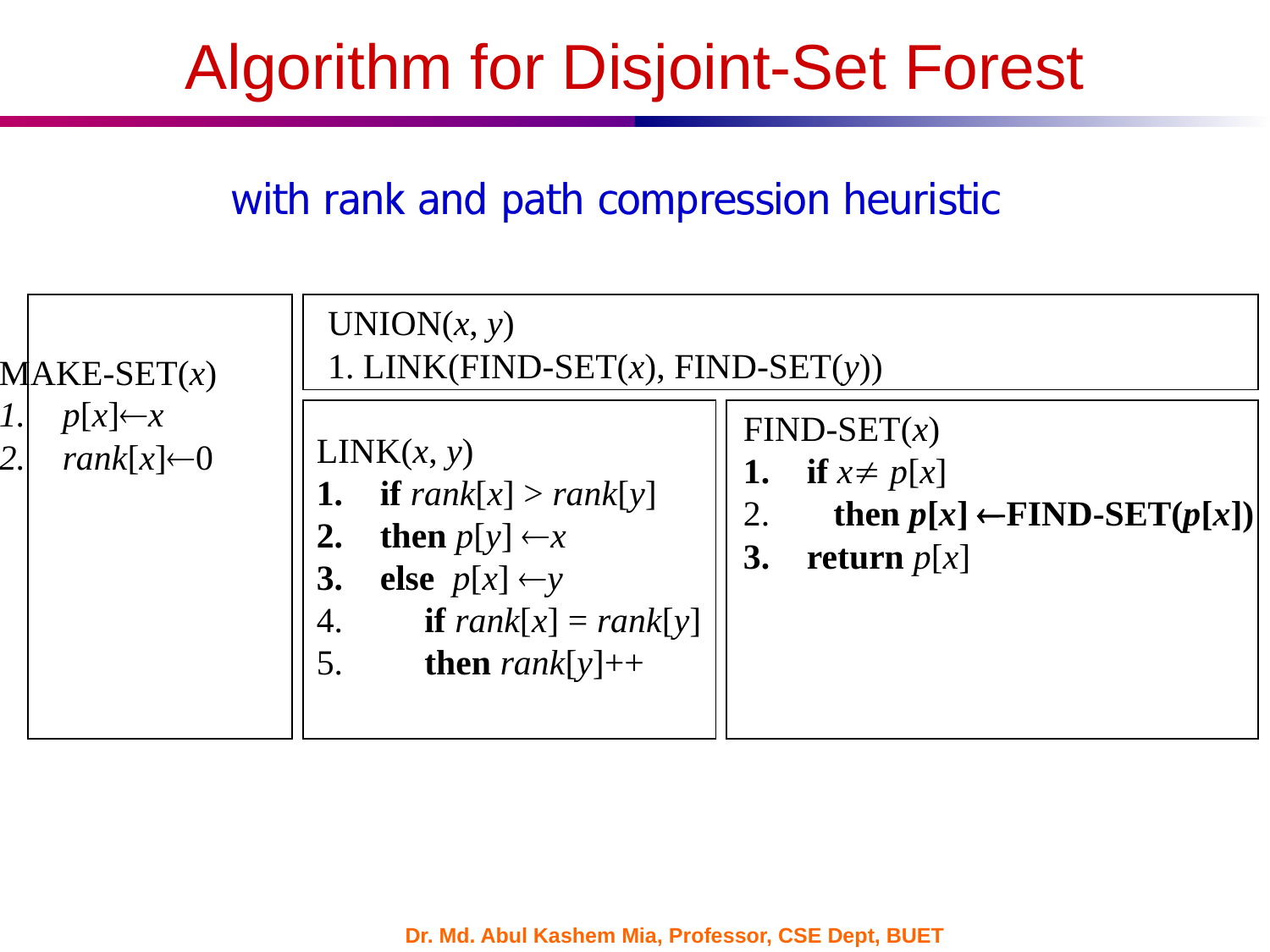

# Algorithm for Disjoint-Set Forest
with rank and path compression heuristic

UNION(x, y)
1. LINK(FIND-SET(x), FIND-SET(y))
MAKE-SET(x)
p[x]←x
rank[x]←0

FIND-SET(x)
if x≠ p[x]
   then p[x] ←FIND-SET(p[x])
return p[x]

LINK(x, y)
if rank[x] > rank[y]
then p[y] ←x
else  p[x] ←y
     if rank[x] = rank[y]
     then rank[y]++